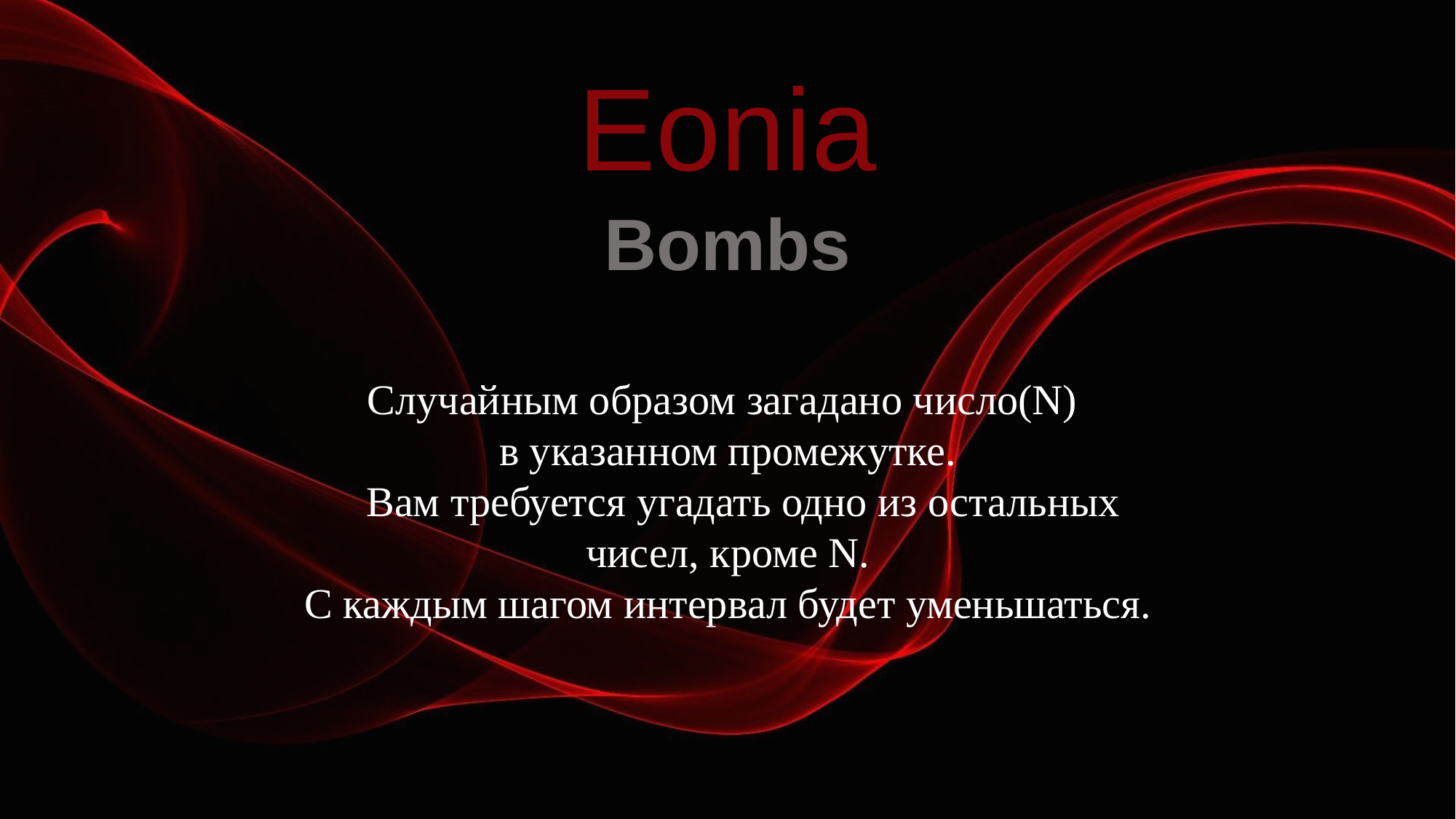

# Eonia
Bombs
Случайным образом загадано число(N)
в указанном промежутке.
    Вам требуется угадать одно из остальных
чисел, кроме N. С каждым шагом интервал будет уменьшаться.